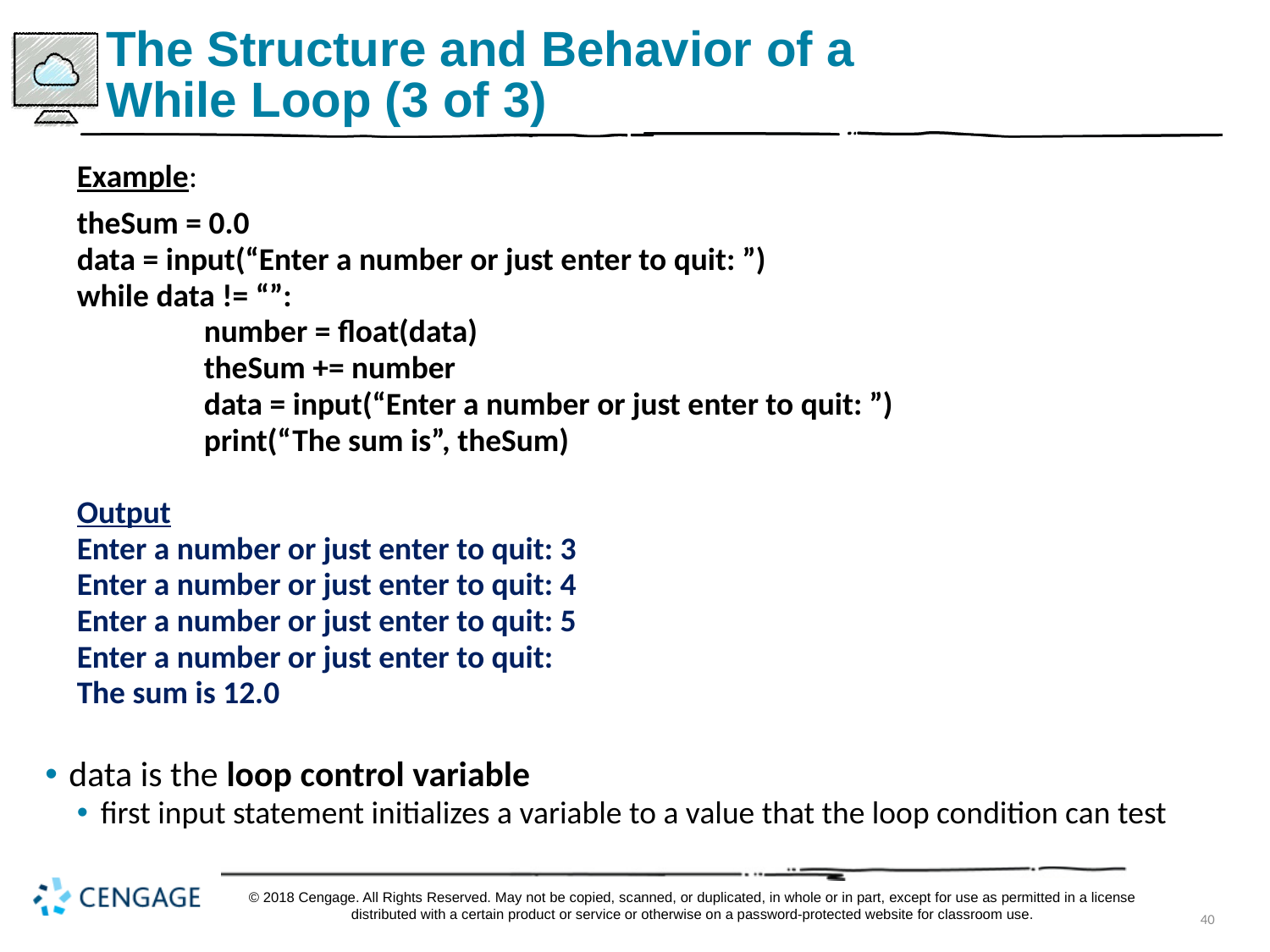

# The Structure and Behavior of a While Loop (3 of 3)
Example:
theSum = 0.0
data = input(“Enter a number or just enter to quit: ”)
while data != “”:
	number = float(data)
	theSum += number
	data = input(“Enter a number or just enter to quit: ”)
	print(“The sum is”, theSum)

Output
Enter a number or just enter to quit: 3
Enter a number or just enter to quit: 4
Enter a number or just enter to quit: 5
Enter a number or just enter to quit:
The sum is 12.0
data is the loop control variable
first input statement initializes a variable to a value that the loop condition can test
© 2018 Cengage. All Rights Reserved. May not be copied, scanned, or duplicated, in whole or in part, except for use as permitted in a license distributed with a certain product or service or otherwise on a password-protected website for classroom use.